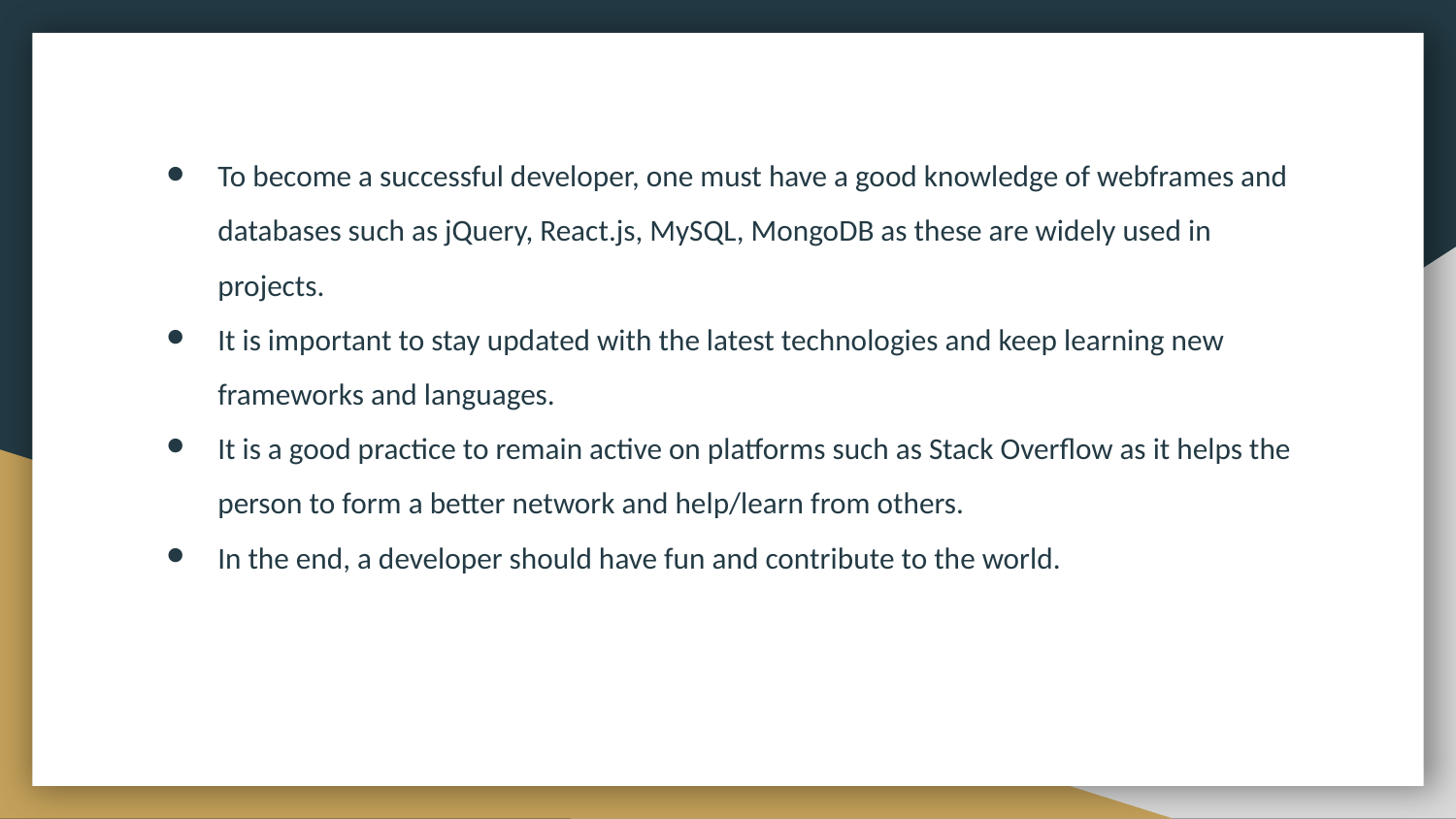

To become a successful developer, one must have a good knowledge of webframes and databases such as jQuery, React.js, MySQL, MongoDB as these are widely used in projects.
It is important to stay updated with the latest technologies and keep learning new frameworks and languages.
It is a good practice to remain active on platforms such as Stack Overflow as it helps the person to form a better network and help/learn from others.
In the end, a developer should have fun and contribute to the world.